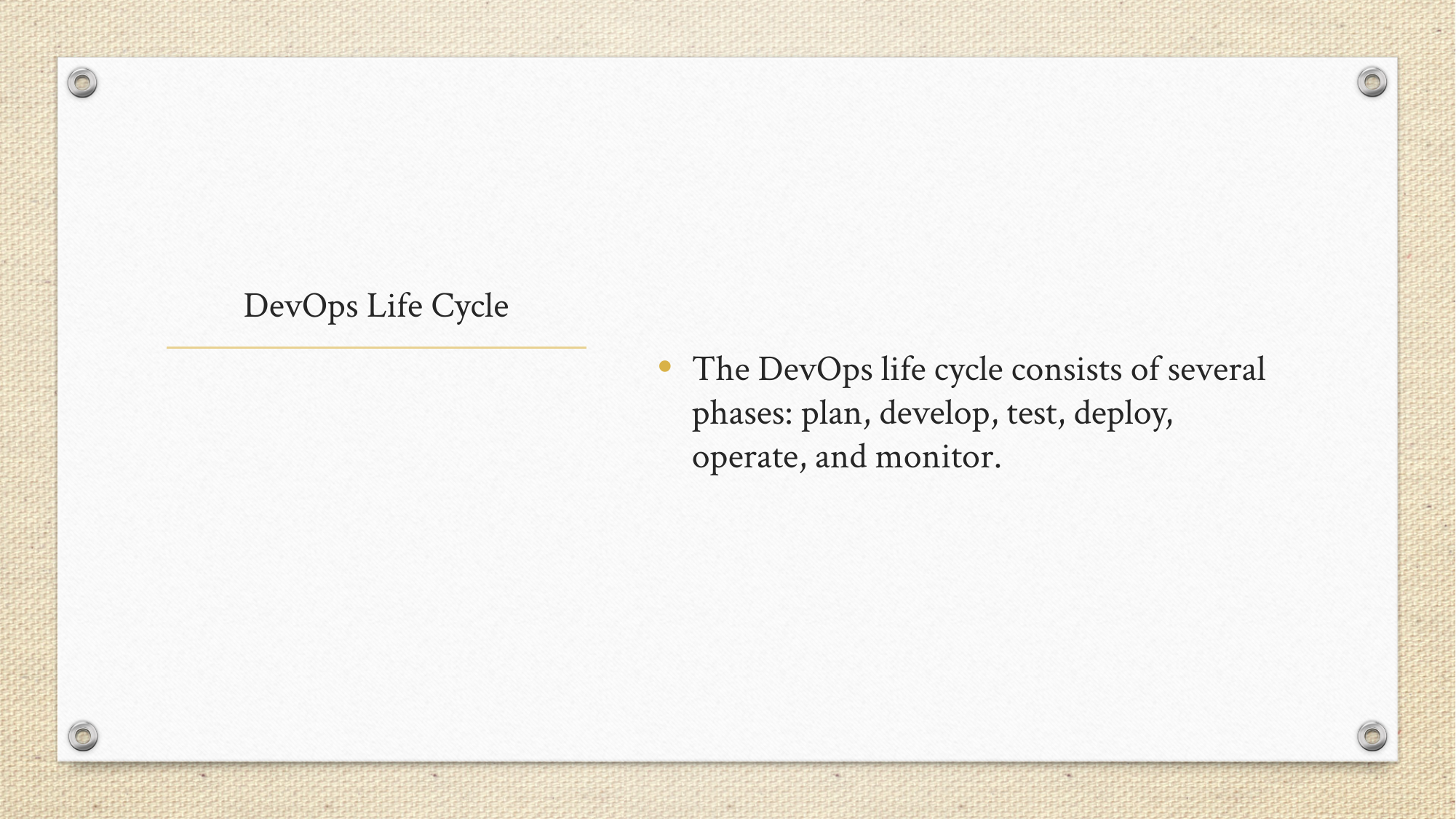

The DevOps life cycle consists of several phases: plan, develop, test, deploy, operate, and monitor.
# DevOps Life Cycle